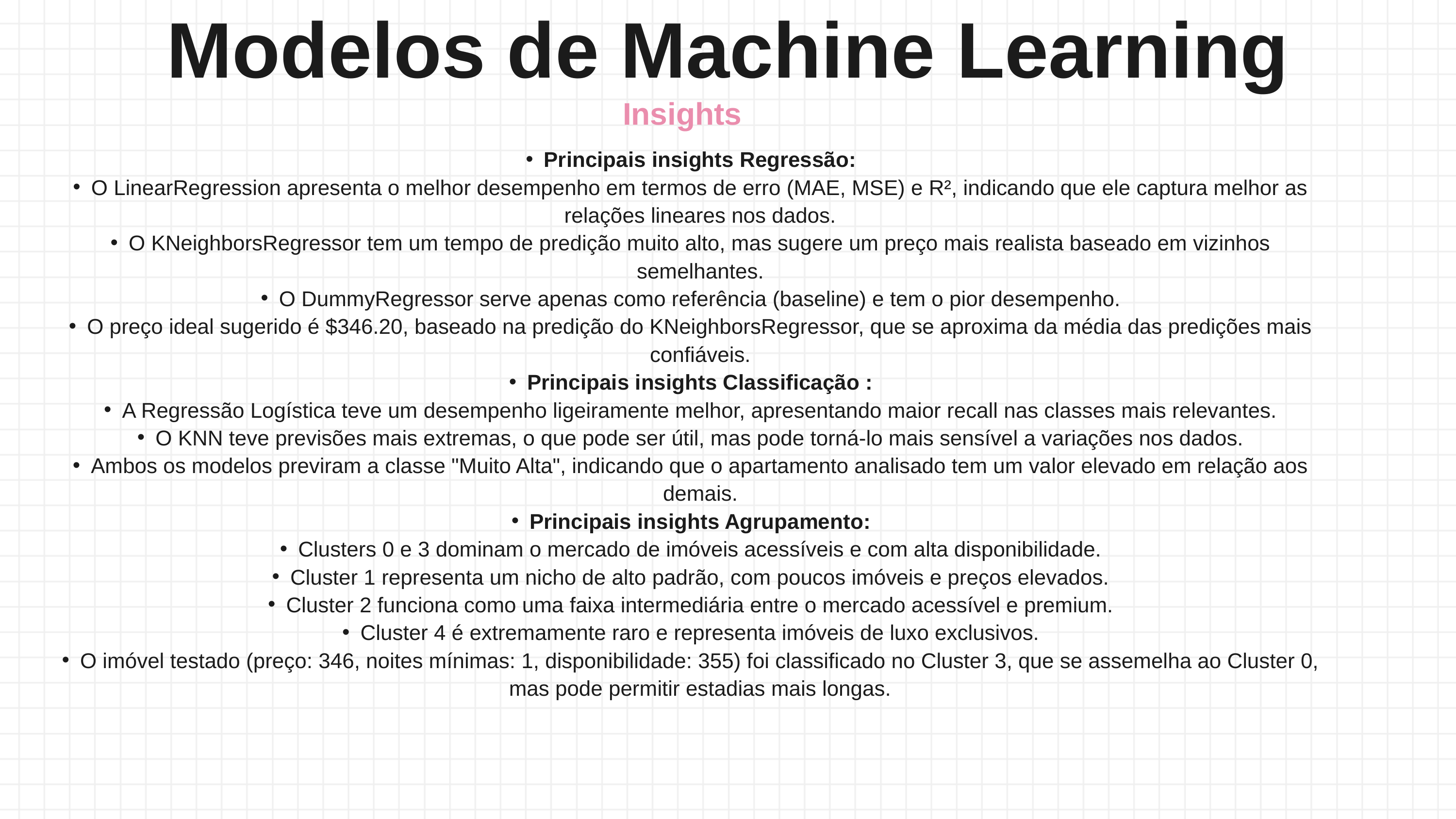

Modelos de Machine Learning
Insights
Principais insights Regressão:
O LinearRegression apresenta o melhor desempenho em termos de erro (MAE, MSE) e R², indicando que ele captura melhor as relações lineares nos dados.
O KNeighborsRegressor tem um tempo de predição muito alto, mas sugere um preço mais realista baseado em vizinhos semelhantes.
O DummyRegressor serve apenas como referência (baseline) e tem o pior desempenho.
O preço ideal sugerido é $346.20, baseado na predição do KNeighborsRegressor, que se aproxima da média das predições mais confiáveis.
Principais insights Classificação :
A Regressão Logística teve um desempenho ligeiramente melhor, apresentando maior recall nas classes mais relevantes.
O KNN teve previsões mais extremas, o que pode ser útil, mas pode torná-lo mais sensível a variações nos dados.
Ambos os modelos previram a classe "Muito Alta", indicando que o apartamento analisado tem um valor elevado em relação aos demais.
Principais insights Agrupamento:
Clusters 0 e 3 dominam o mercado de imóveis acessíveis e com alta disponibilidade.
Cluster 1 representa um nicho de alto padrão, com poucos imóveis e preços elevados.
Cluster 2 funciona como uma faixa intermediária entre o mercado acessível e premium.
Cluster 4 é extremamente raro e representa imóveis de luxo exclusivos.
O imóvel testado (preço: 346, noites mínimas: 1, disponibilidade: 355) foi classificado no Cluster 3, que se assemelha ao Cluster 0, mas pode permitir estadias mais longas.